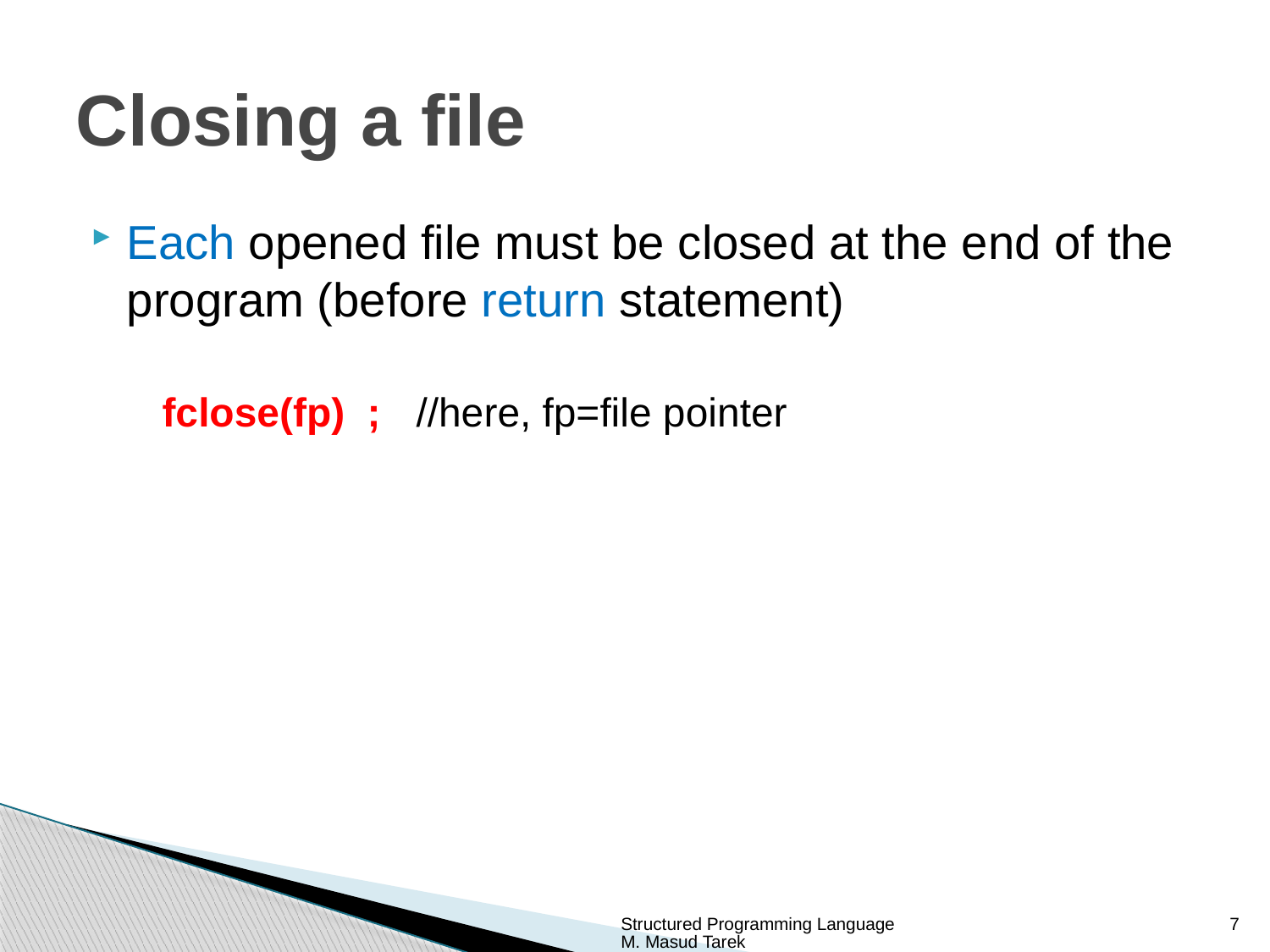

# Closing a file
Each opened file must be closed at the end of the program (before return statement)

	fclose(fp)  ;	//here, fp=file pointer
Structured Programming Language     M. Masud Tarek
7